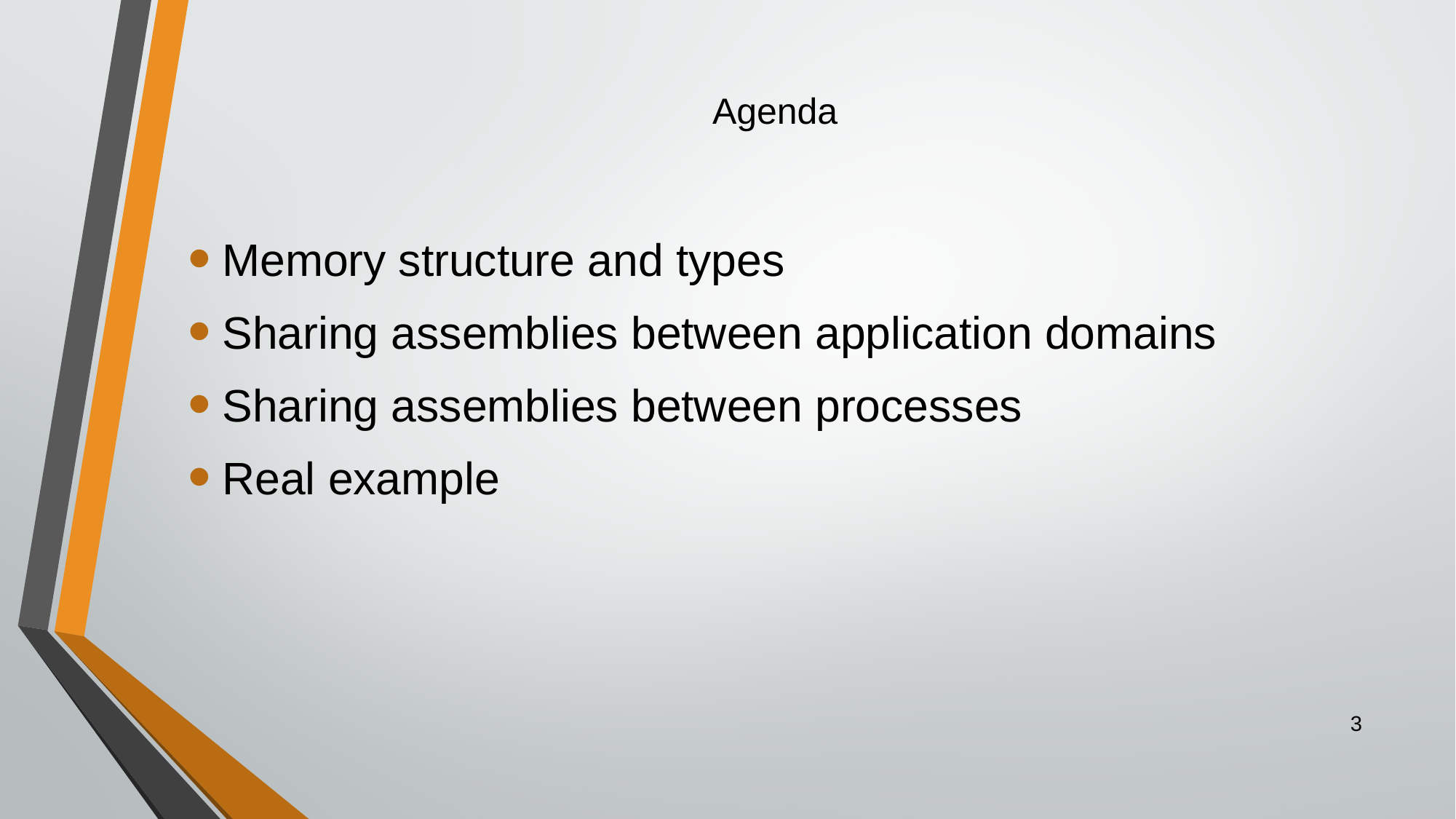

# Agenda
Memory structure and types
Sharing assemblies between application domains
Sharing assemblies between processes
Real example
3